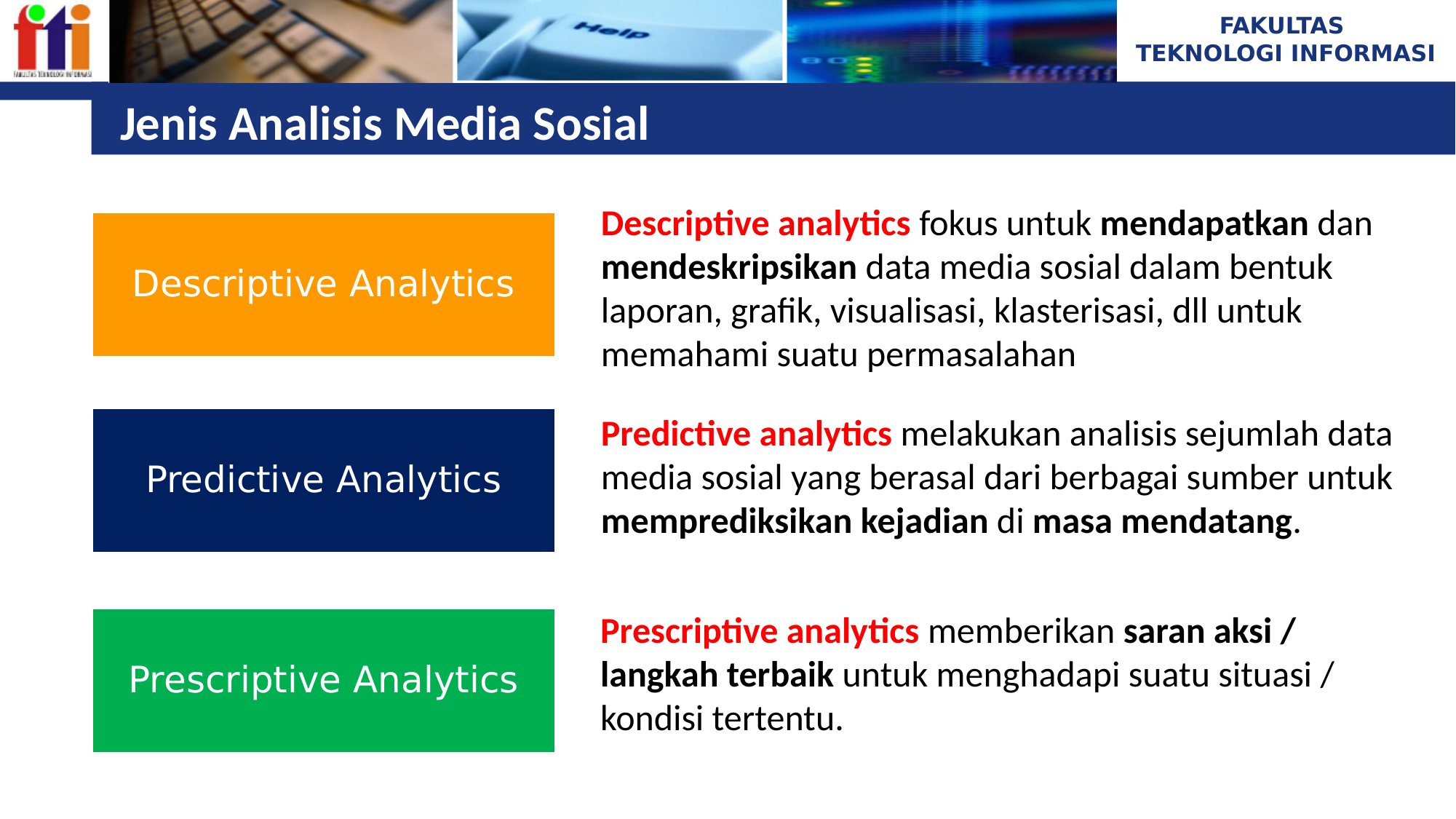

# Jenis Analisis Media Sosial
Descriptive analytics fokus untuk mendapatkan dan mendeskripsikan data media sosial dalam bentuk laporan, grafik, visualisasi, klasterisasi, dll untuk memahami suatu permasalahan
Descriptive Analytics
Predictive analytics melakukan analisis sejumlah data media sosial yang berasal dari berbagai sumber untuk memprediksikan kejadian di masa mendatang.
Predictive Analytics
Prescriptive analytics memberikan saran aksi / langkah terbaik untuk menghadapi suatu situasi / kondisi tertentu.
Prescriptive Analytics